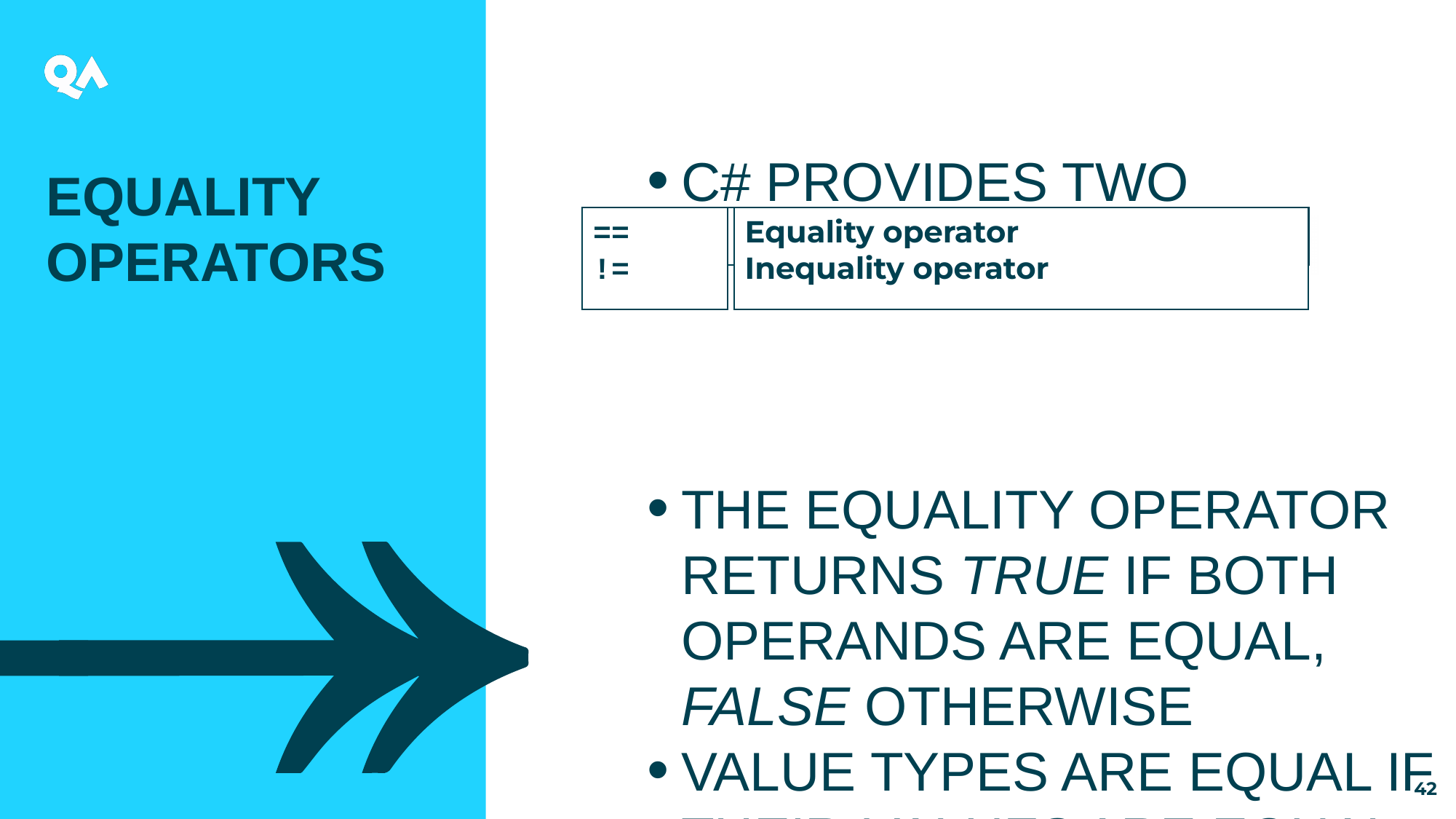

C# provides two equality operators:

The equality operator returns true if both operands are equal, false otherwise
Value types are equal if their values are equal
Reference types are equal if they refer to the same object

Equality Operators
==
!=

Equality operator
Inequality operator
42